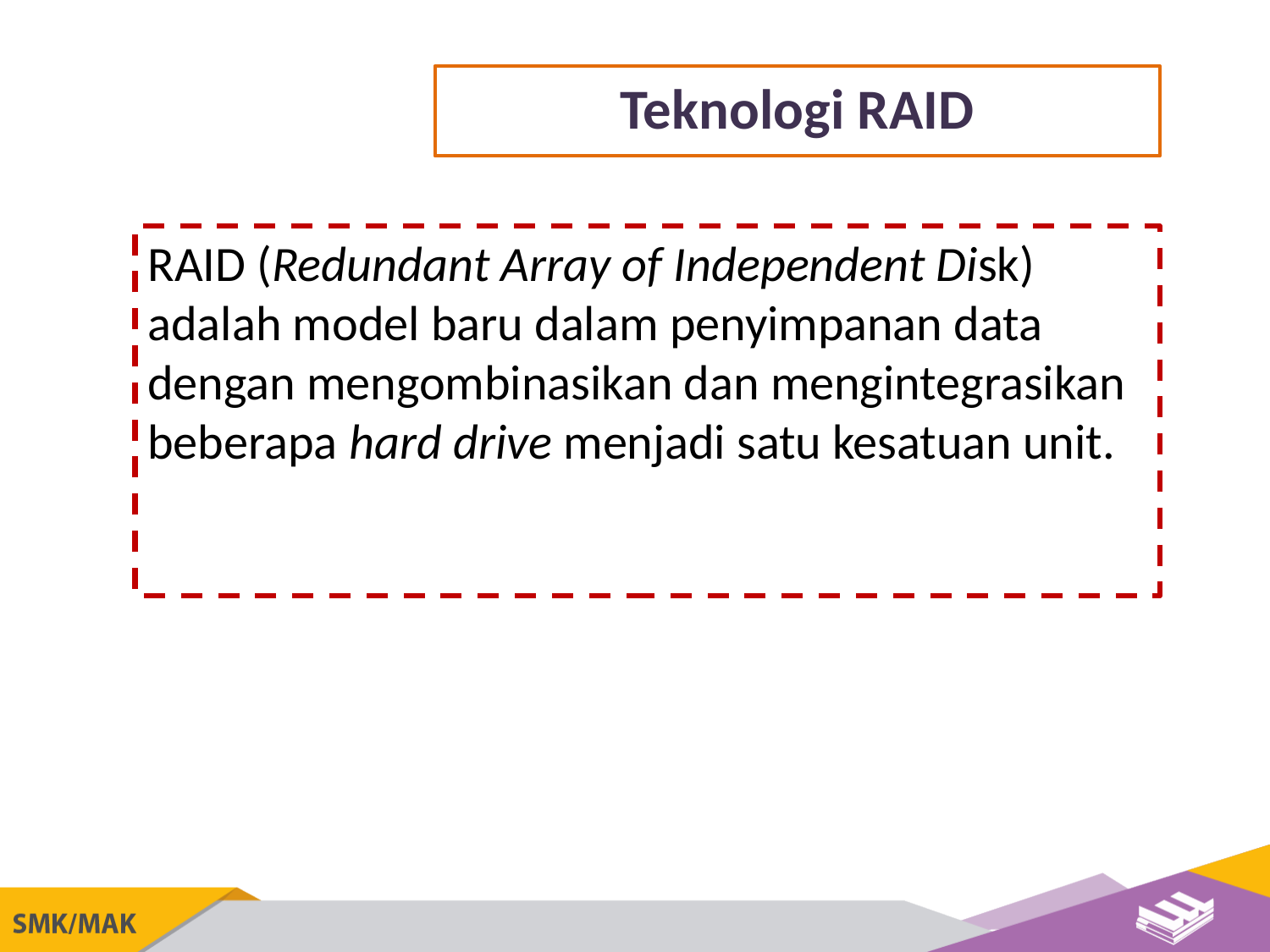

Teknologi RAID
RAID (Redundant Array of Independent Disk) adalah model baru dalam penyimpanan data dengan mengombinasikan dan mengintegrasikan beberapa hard drive menjadi satu kesatuan unit.